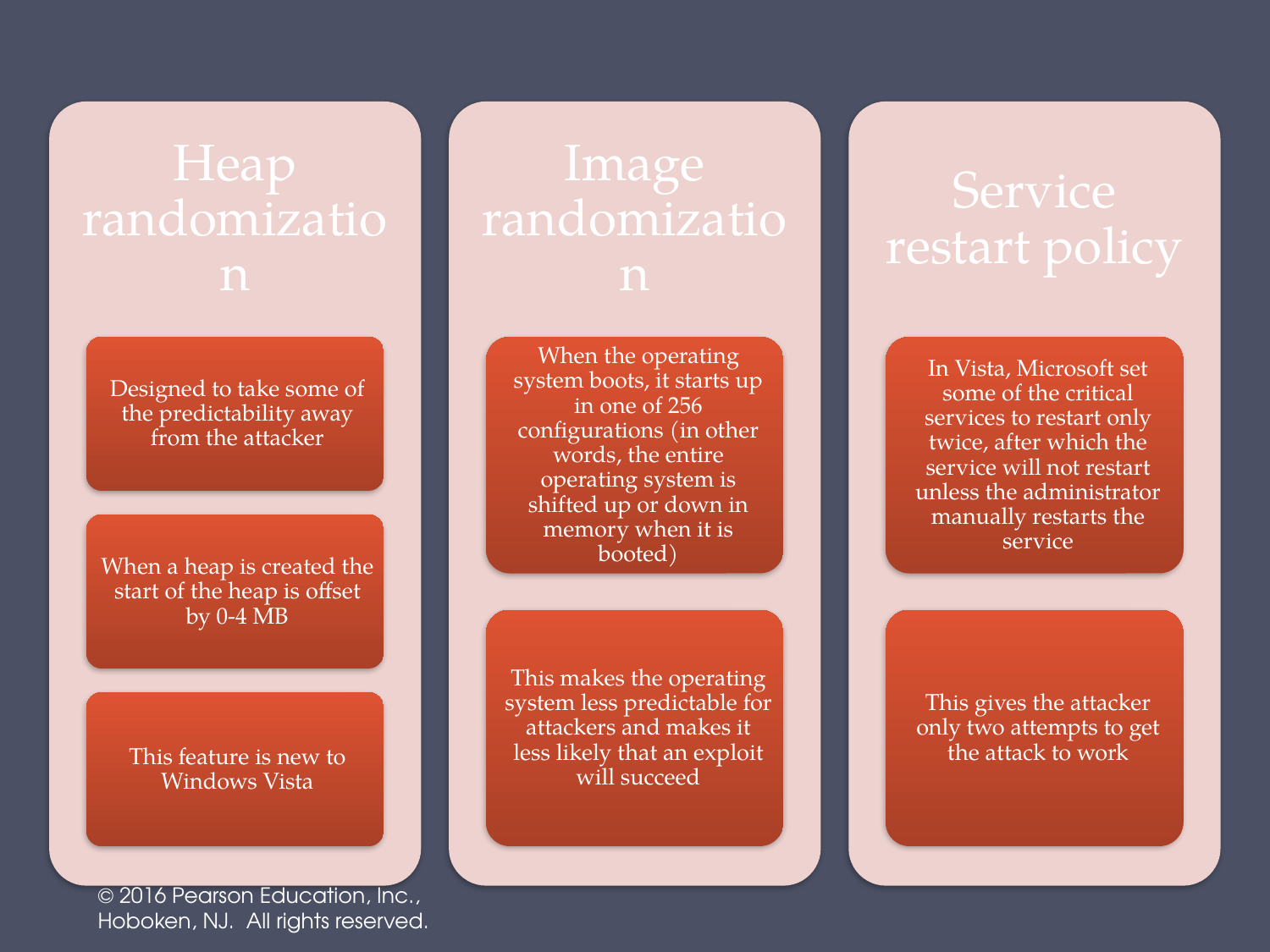

Heap randomization
Designed to take some of the predictability away from the attacker
When a heap is created the start of the heap is offset by 0-4 MB
This feature is new to Windows Vista
Image randomization
When the operating system boots, it starts up in one of 256 configurations (in other words, the entire operating system is shifted up or down in memory when it is booted)
This makes the operating system less predictable for attackers and makes it less likely that an exploit will succeed
Service restart policy
In Vista, Microsoft set some of the critical services to restart only twice, after which the service will not restart unless the administrator manually restarts the service
This gives the attacker only two attempts to get the attack to work
© 2016 Pearson Education, Inc., Hoboken, NJ.  All rights reserved.